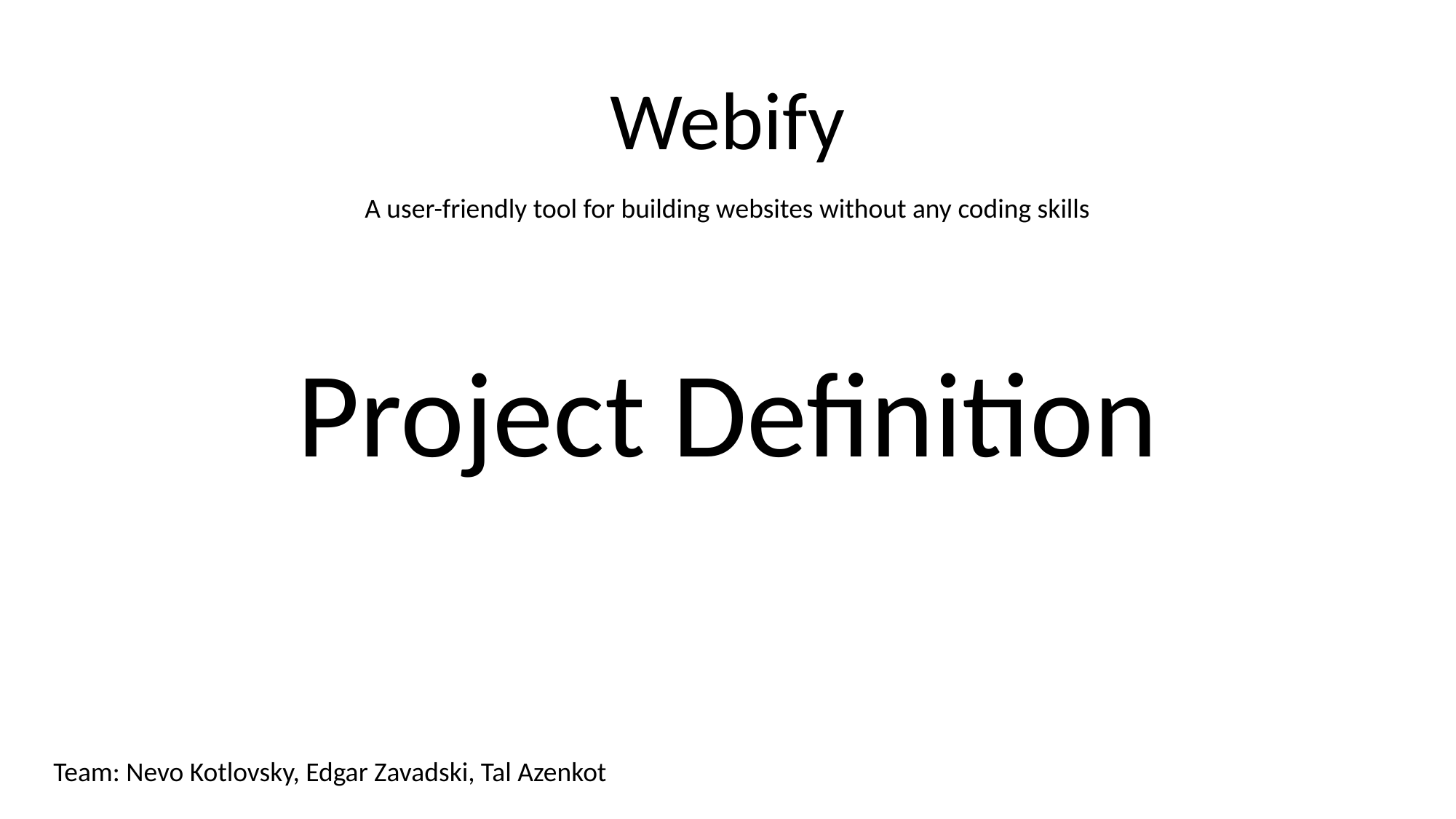

Webify
A user-friendly tool for building websites without any coding skills
Project Definition
Team: Nevo Kotlovsky, Edgar Zavadski, Tal Azenkot